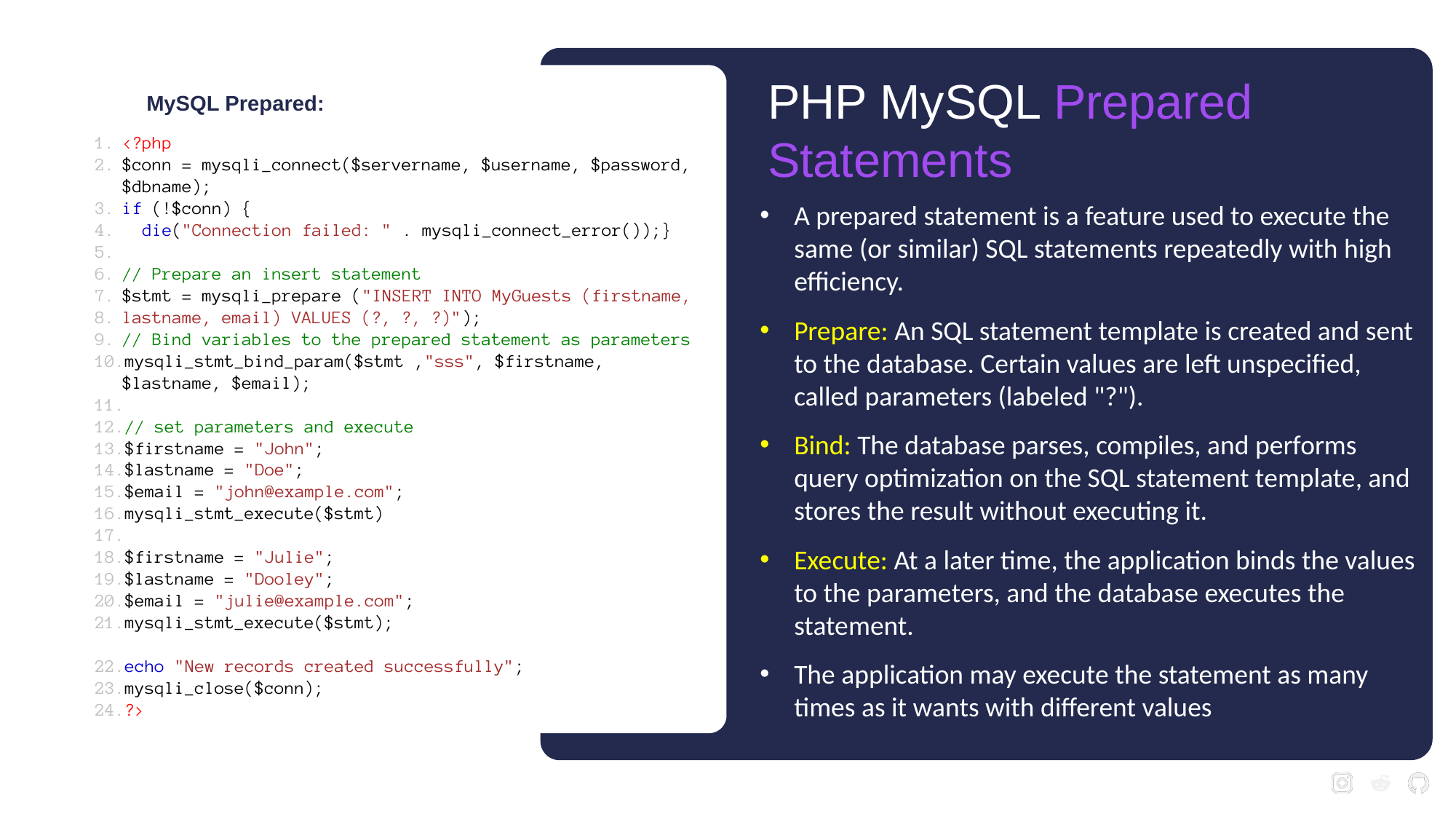

PHP MySQL Prepared Statements
MySQL Prepared:
<?php
$conn = mysqli_connect($servername, $username, $password,$dbname);
if (!$conn) {
  die("Connection failed: " . mysqli_connect_error());}

// Prepare an insert statement
$stmt = mysqli_prepare ("INSERT INTO MyGuests (firstname,
lastname, email) VALUES (?, ?, ?)");
// Bind variables to the prepared statement as parameters
mysqli_stmt_bind_param($stmt ,"sss", $firstname, $lastname, $email);

// set parameters and execute
$firstname = "John";
$lastname = "Doe";
$email = "john@example.com";
mysqli_stmt_execute($stmt)

$firstname = "Julie";
$lastname = "Dooley";
$email = "julie@example.com";
mysqli_stmt_execute($stmt);

echo "New records created successfully";
mysqli_close($conn);
?>
A prepared statement is a feature used to execute the same (or similar) SQL statements repeatedly with high efficiency.

Prepare: An SQL statement template is created and sent to the database. Certain values are left unspecified, called parameters (labeled "?").

Bind: The database parses, compiles, and performs query optimization on the SQL statement template, and stores the result without executing it.

Execute: At a later time, the application binds the values to the parameters, and the database executes the statement.

The application may execute the statement as many times as it wants with different values